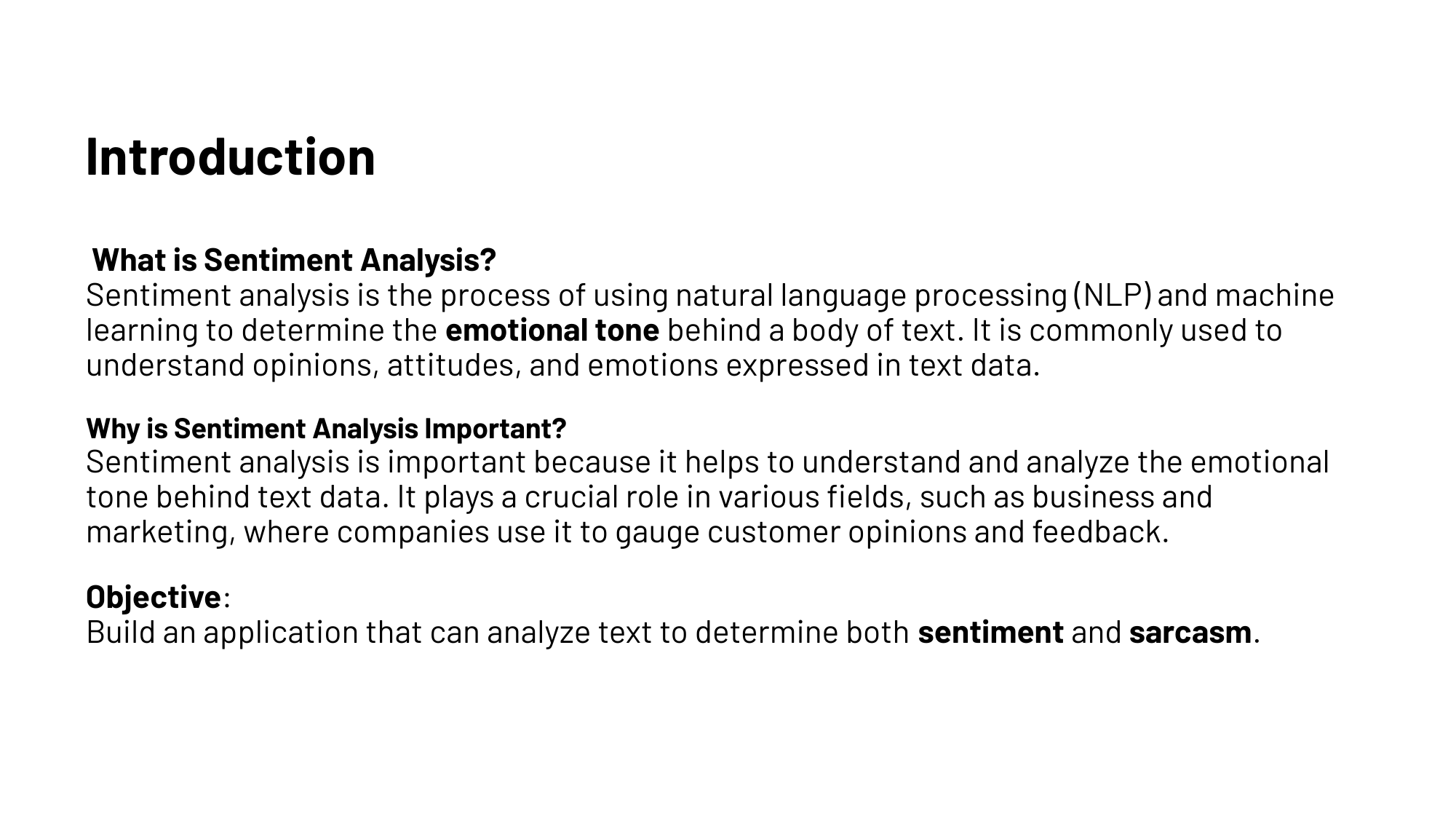

# Introduction What is Sentiment Analysis? Sentiment analysis is the process of using natural language processing (NLP) and machine learning to determine the emotional tone behind a body of text. It is commonly used to understand opinions, attitudes, and emotions expressed in text data. Why is Sentiment Analysis Important? Sentiment analysis is important because it helps to understand and analyze the emotional tone behind text data. It plays a crucial role in various fields, such as business and marketing, where companies use it to gauge customer opinions and feedback. Objective: Build an application that can analyze text to determine both sentiment and sarcasm.